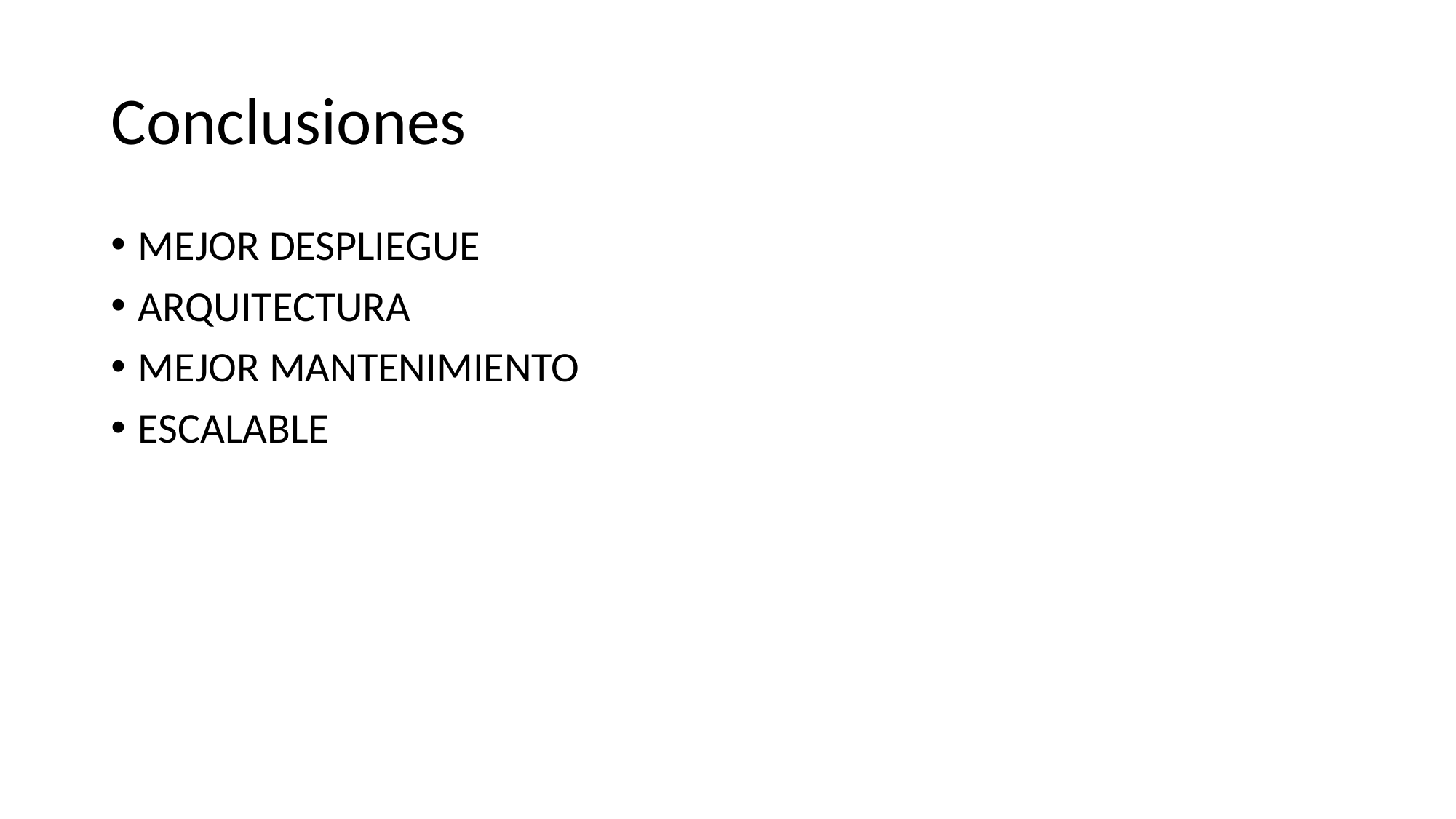

# Conclusiones
MEJOR DESPLIEGUE
ARQUITECTURA
MEJOR MANTENIMIENTO
ESCALABLE